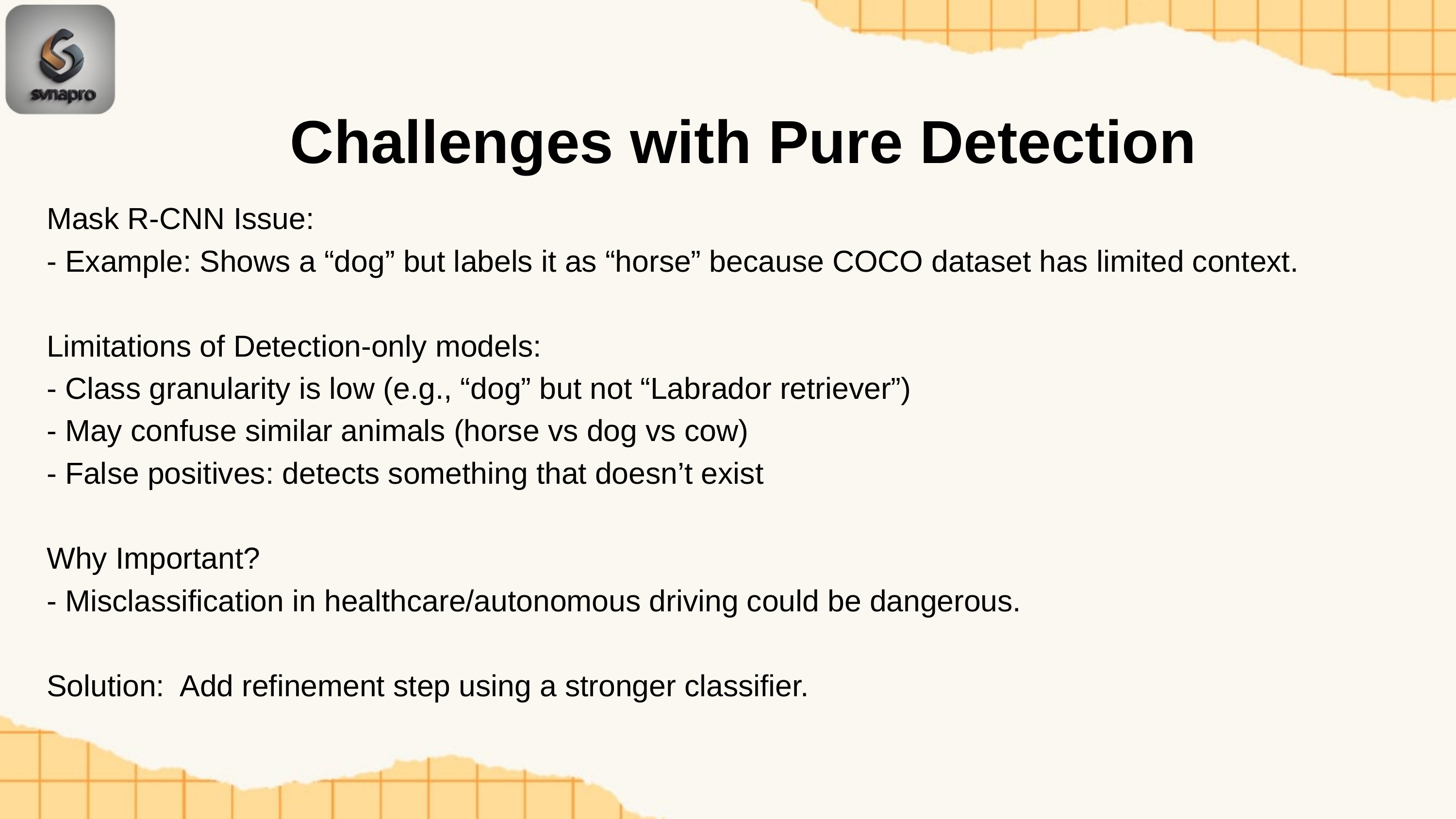

Challenges with Pure Detection
Mask R-CNN Issue:
- Example: Shows a “dog” but labels it as “horse” because COCO dataset has limited context.

Limitations of Detection-only models:
- Class granularity is low (e.g., “dog” but not “Labrador retriever”)
- May confuse similar animals (horse vs dog vs cow)
- False positives: detects something that doesn’t exist

Why Important?
- Misclassification in healthcare/autonomous driving could be dangerous.

Solution:  Add refinement step using a stronger classifier.